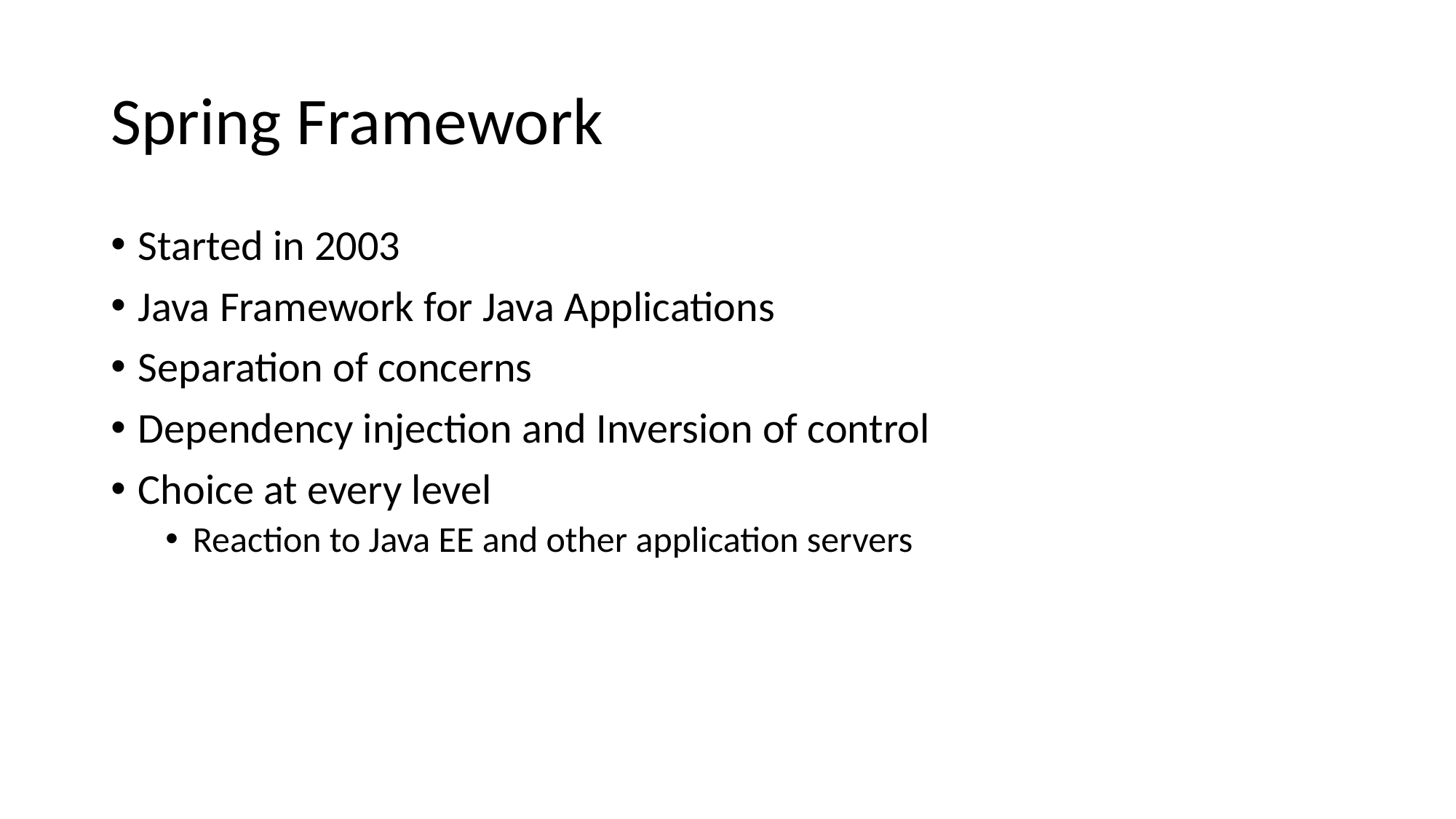

# Spring Framework
Started in 2003
Java Framework for Java Applications
Separation of concerns
Dependency injection and Inversion of control
Choice at every level
Reaction to Java EE and other application servers